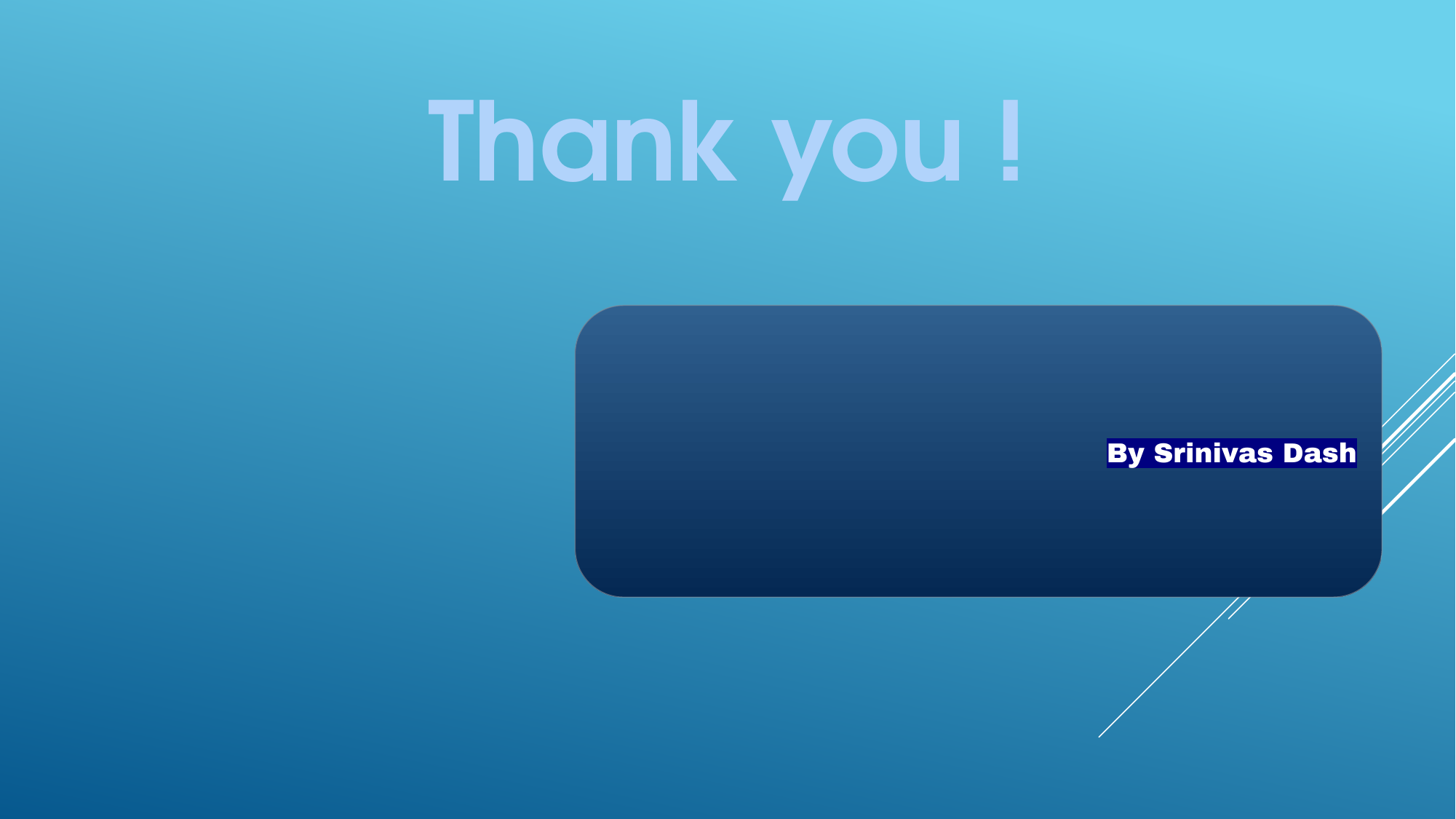

# Thank you !
By Srinivas Dash